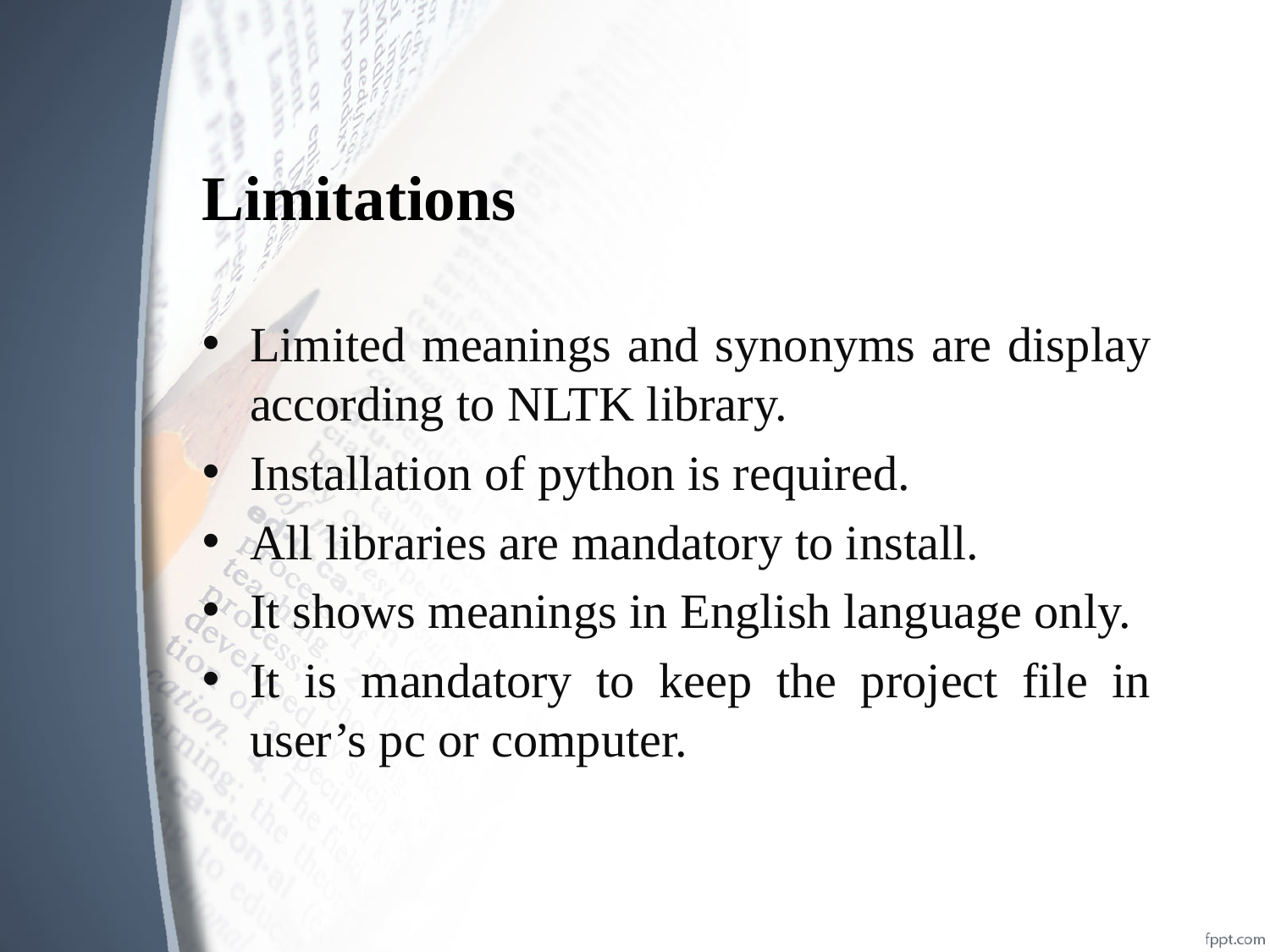

# Limitations
Limited meanings and synonyms are display according to NLTK library.
Installation of python is required.
All libraries are mandatory to install.
It shows meanings in English language only.
It is mandatory to keep the project file in user’s pc or computer.